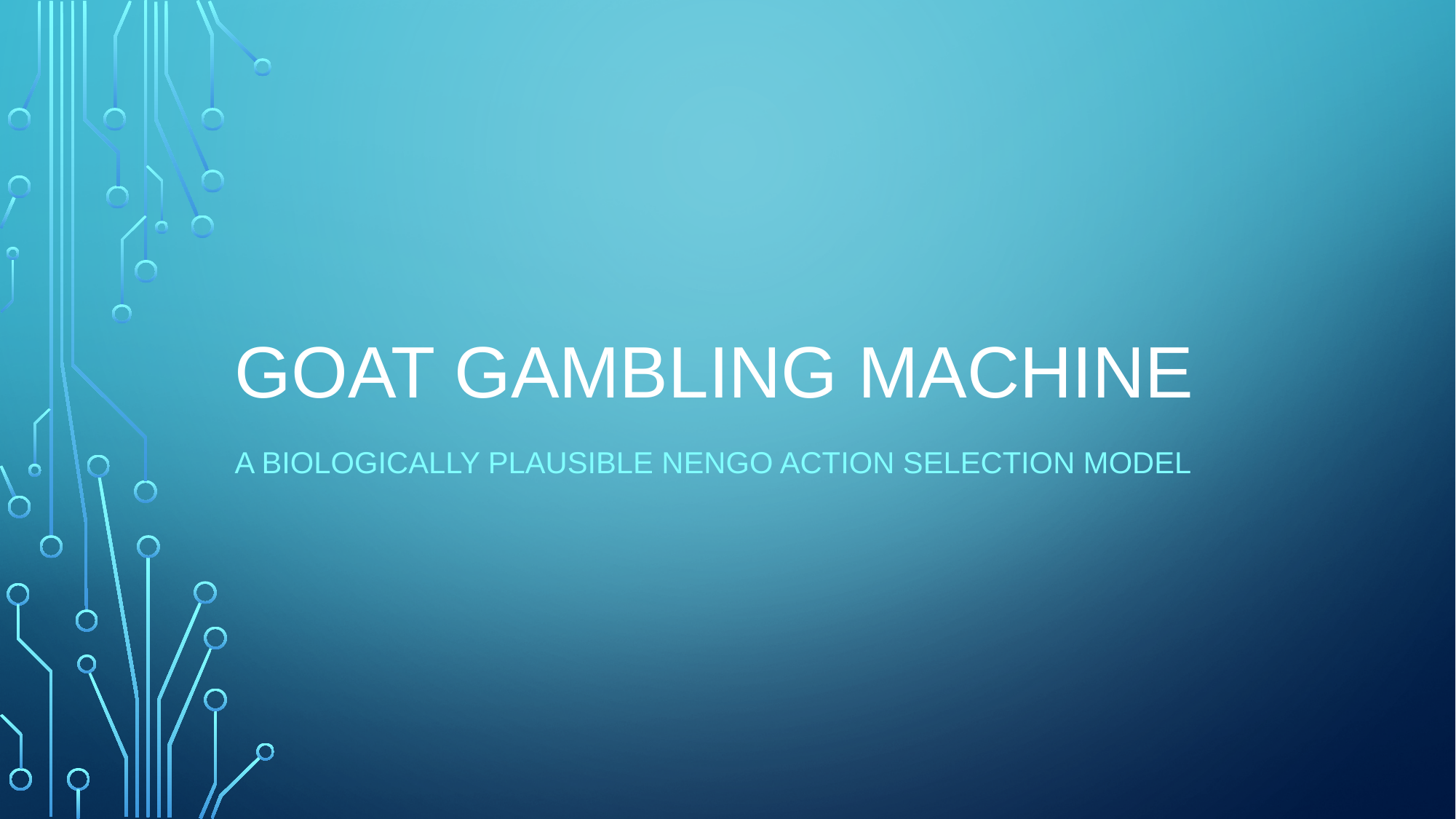

# GOAT GAMBLING MACHINE
a BIOLogically Plausible NENGO ACTION SELECTION MODEL